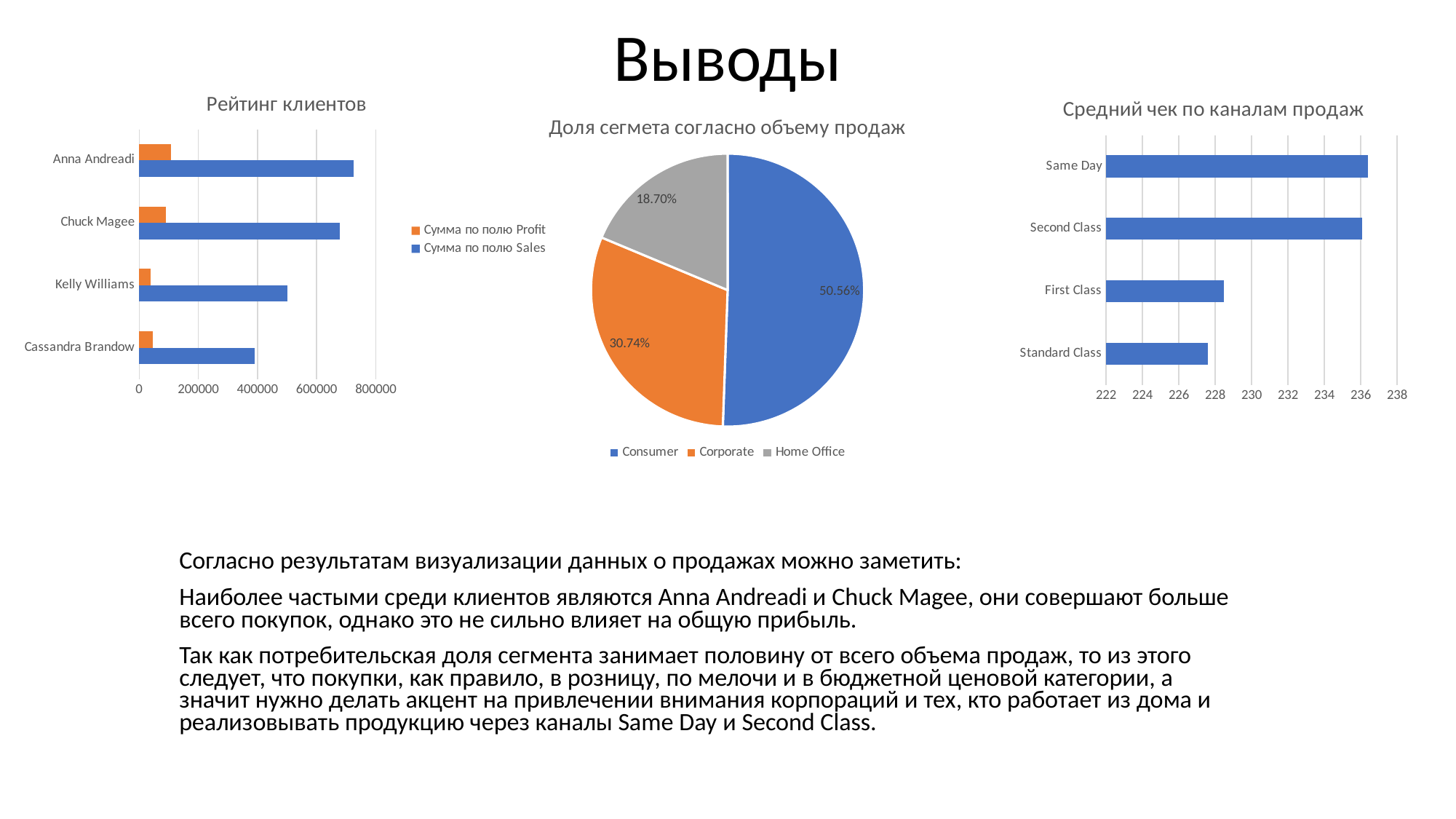

# Выводы

### Chart: Рейтинг клиентов

| Category | Сумма по полю Sales | Сумма по полю Profit |
|---|---|---|
| Cassandra Brandow | 391721.9050000003 | 46749.43030000006 |
| Kelly Williams | 501239.8908000005 | 39706.36249999997 |
| Chuck Magee | 678781.2399999979 | 91522.78000000026 |
| Anna Andreadi | 725457.8245000006 | 108418.44890000013 |

### Chart: Средний чек по каналам продаж

| Category | Средний чек |
|---|---|
| Standard Class | 227.58306685656837 |
| First Class | 228.49702399219765 |
| Second Class | 236.0892387660668 |
| Same Day | 236.39617863720073 |

### Chart: Доля сегмета согласно объему продаж

| Category |  |
|---|---|
| Consumer | 0.5055723968553287 |
| Corporate | 0.30739426360295946 |
| Home Office | 0.18703333954171178 |
Согласно результатам визуализации данных о продажах можно заметить:
Наиболее частыми среди клиентов являются Anna Andreadi и Chuck Magee, они совершают больше всего покупок, однако это не сильно влияет на общую прибыль.
Так как потребительская доля сегмента занимает половину от всего объема продаж, то из этого следует, что покупки, как правило, в розницу, по мелочи и в бюджетной ценовой категории, а значит нужно делать акцент на привлечении внимания корпораций и тех, кто работает из дома и реализовывать продукцию через каналы Same Day и Second Class.